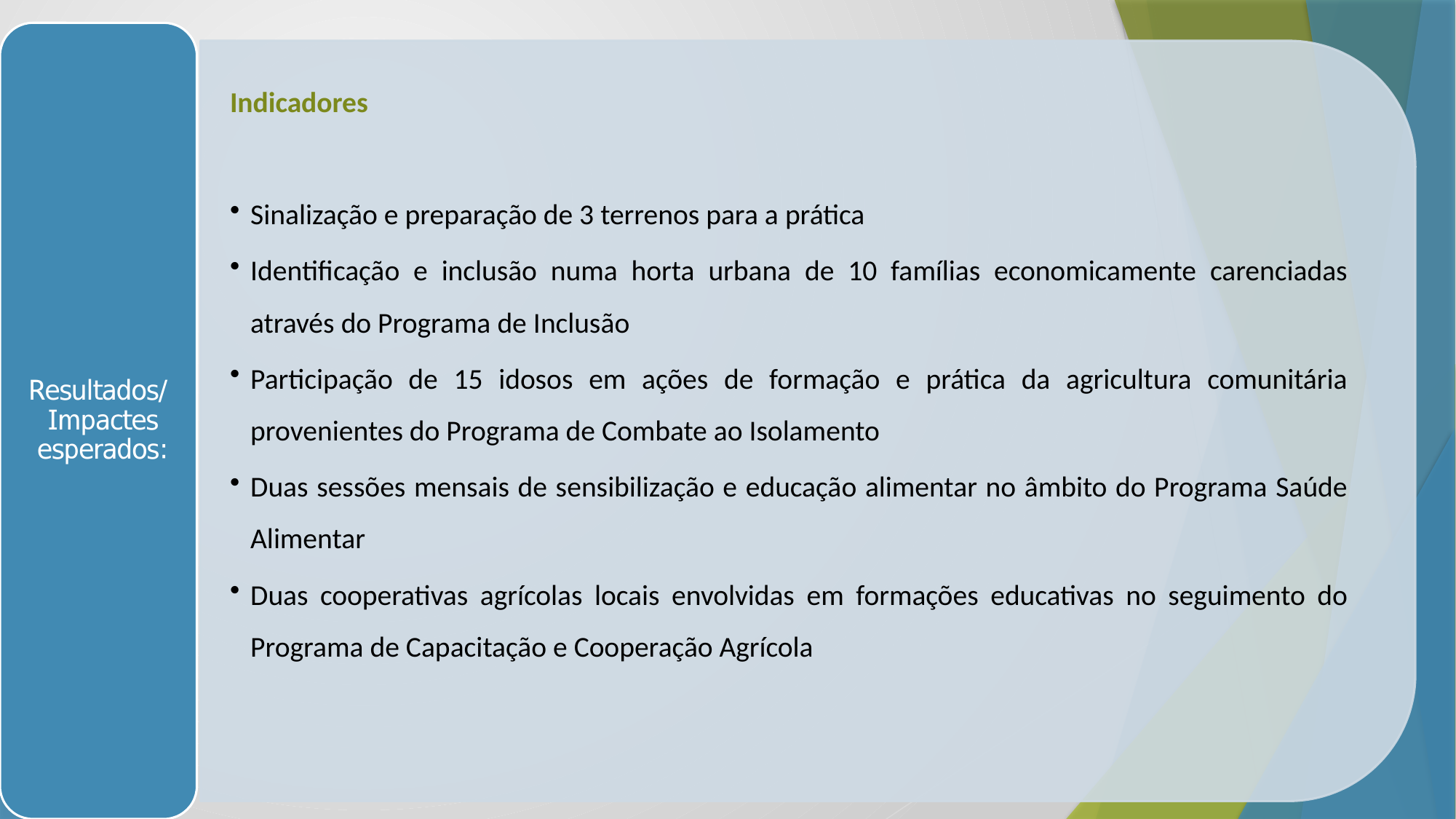

Indicadores

Sinalização e preparação de 3 terrenos para a prática
Identificação e inclusão numa horta urbana de 10 famílias economicamente carenciadas através do Programa de Inclusão
Participação de 15 idosos em ações de formação e prática da agricultura comunitária provenientes do Programa de Combate ao Isolamento
Duas sessões mensais de sensibilização e educação alimentar no âmbito do Programa Saúde Alimentar
Duas cooperativas agrícolas locais envolvidas em formações educativas no seguimento do Programa de Capacitação e Cooperação Agrícola

Resultados/  Impactes esperados: